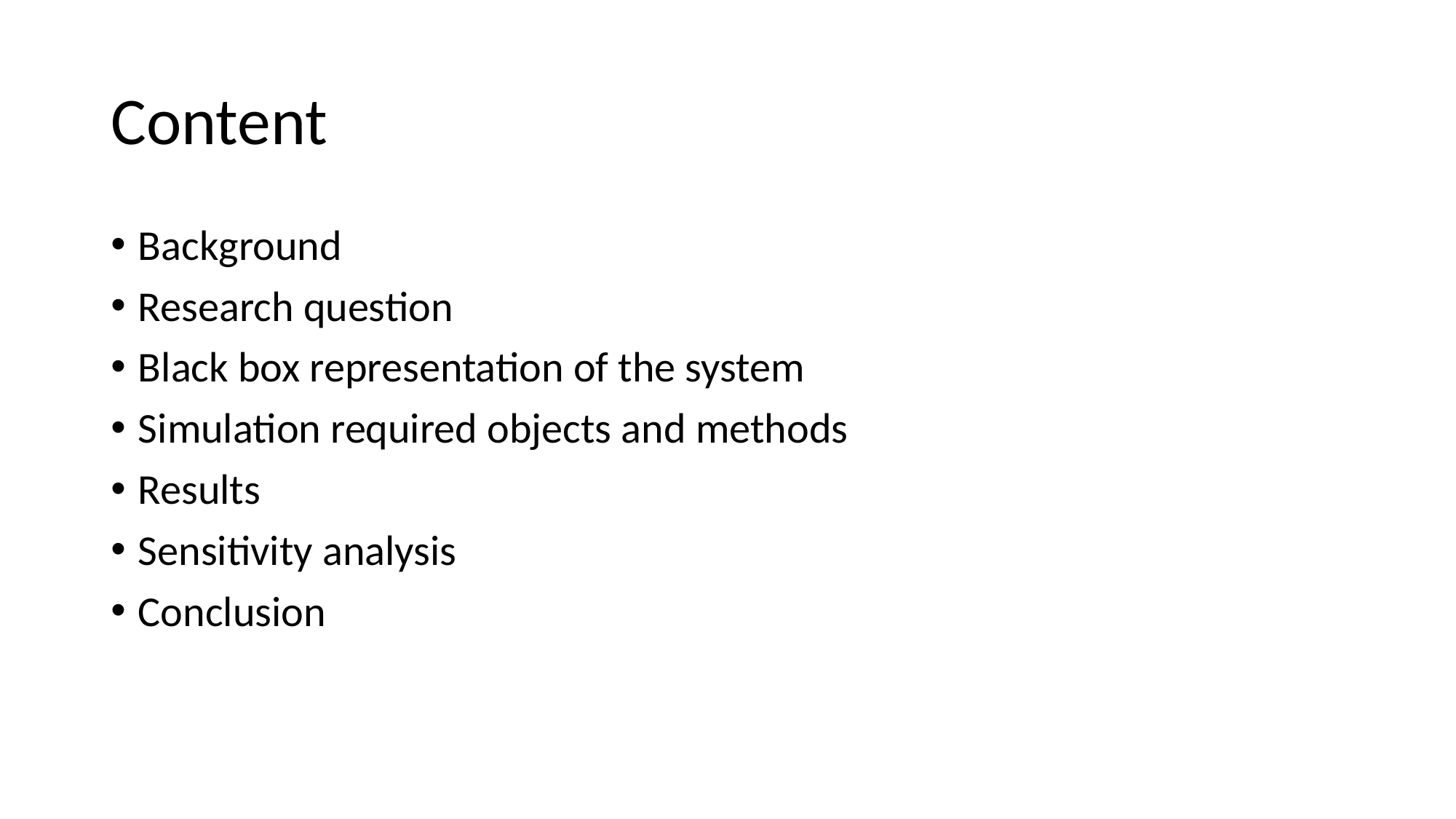

# Content
Background
Research question
Black box representation of the system
Simulation required objects and methods
Results
Sensitivity analysis
Conclusion